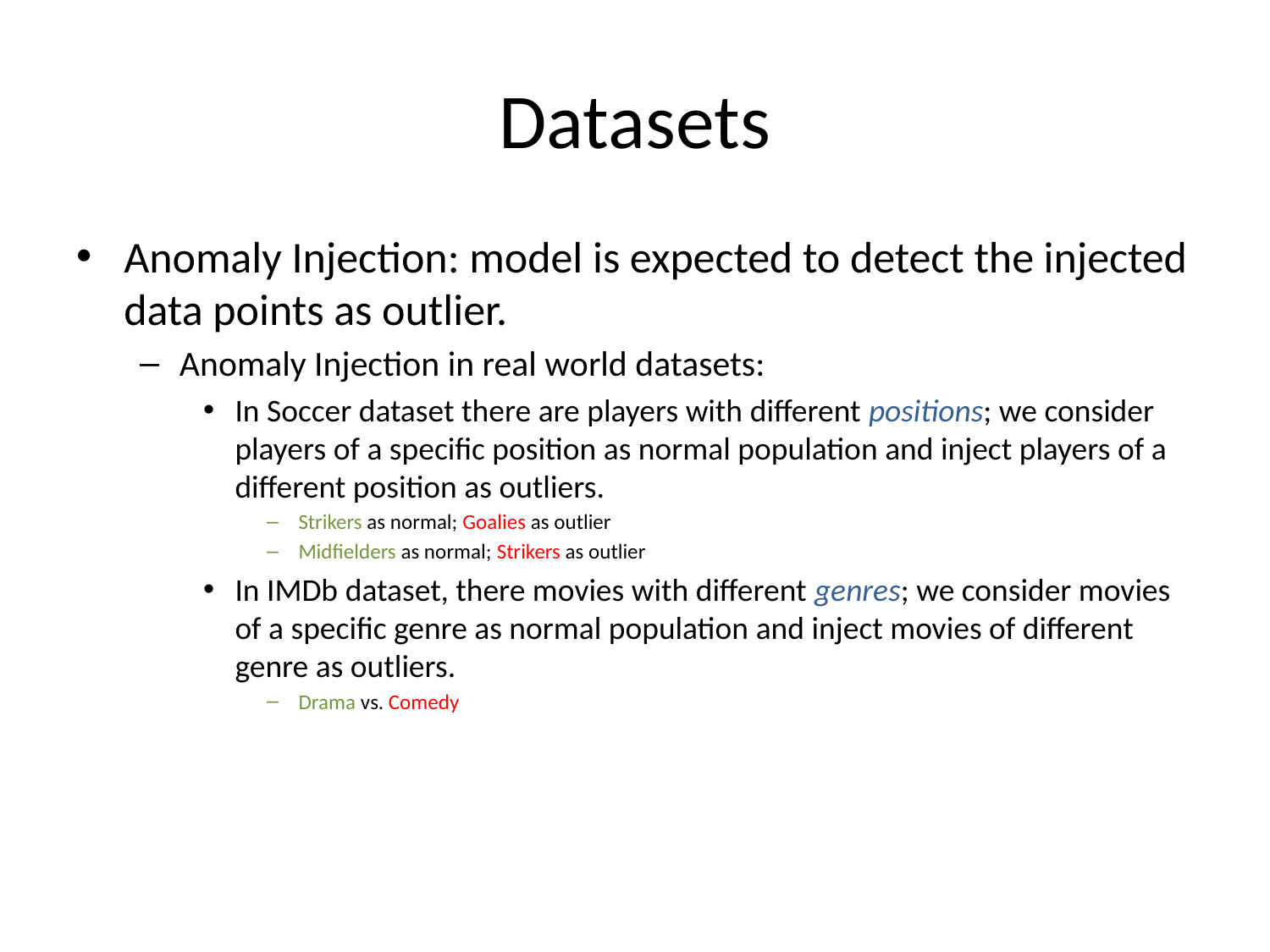

# Datasets
Anomaly Injection: model is expected to detect the injected data points as outlier.
Anomaly Injection in real world datasets:
In Soccer dataset there are players with different positions; we consider players of a specific position as normal population and inject players of a different position as outliers.
Strikers as normal; Goalies as outlier
Midfielders as normal; Strikers as outlier
In IMDb dataset, there movies with different genres; we consider movies of a specific genre as normal population and inject movies of different genre as outliers.
Drama vs. Comedy